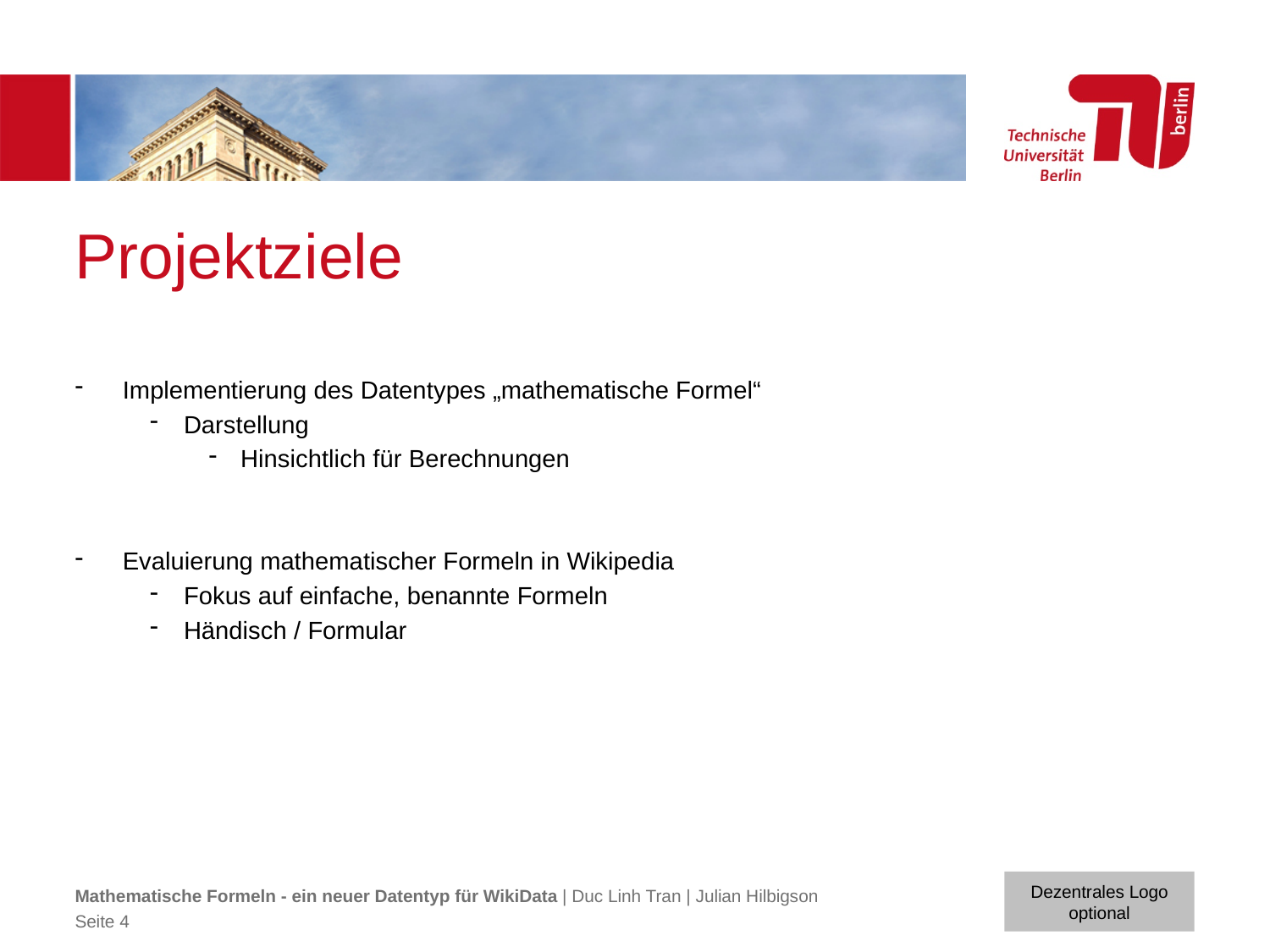

# Projektziele

Implementierung des Datentypes „mathematische Formel“
Darstellung
Hinsichtlich für Berechnungen

Evaluierung mathematischer Formeln in Wikipedia
Fokus auf einfache, benannte Formeln
Händisch / Formular

Mathematische Formeln - ein neuer Datentyp für WikiData | Duc Linh Tran | Julian Hilbigson

Seite 4